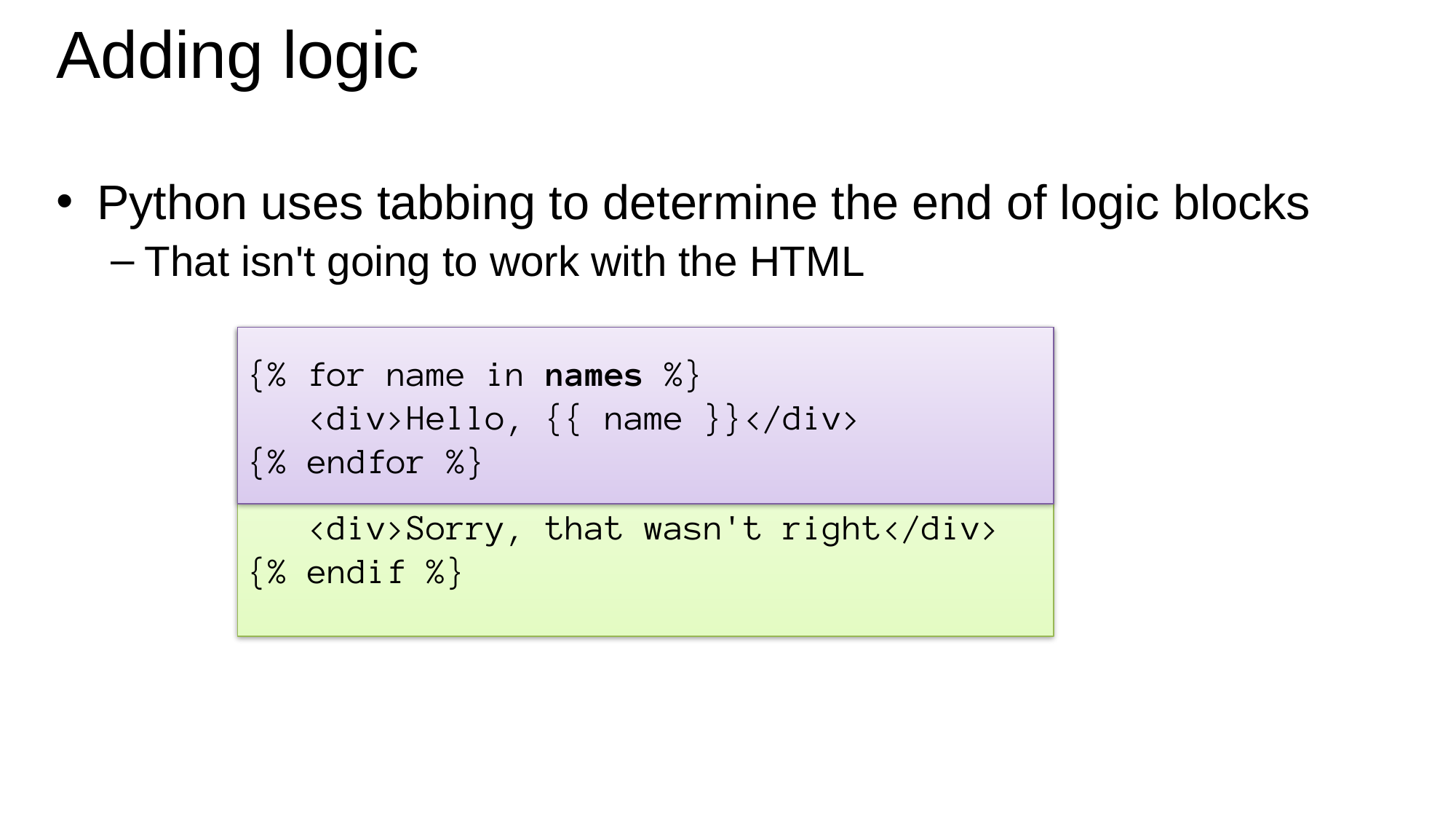

# Adding logic
Python uses tabbing to determine the end of logic blocks
That isn't going to work with the HTML
{% if correct %}
   <div>Congratulations!</div>
{% else %}
   <div>Sorry, that wasn't right</div>
{% endif %}
{% for name in names %}
   <div>Hello, {{ name }}</div>
{% endfor %}